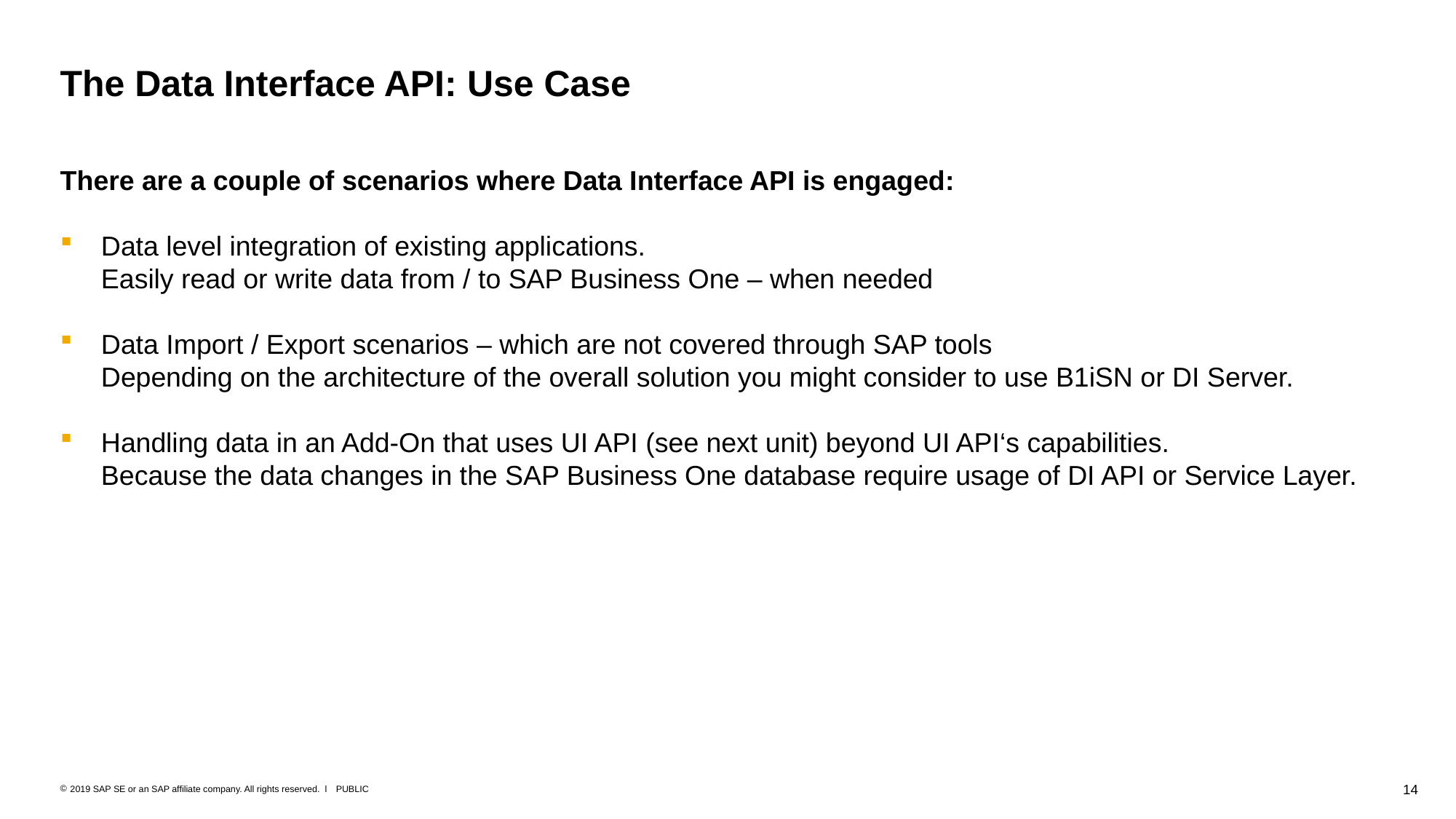

# The Data Interface API: Use Case
There are a couple of scenarios where Data Interface API is engaged:

Data level integration of existing applications.
Easily read or write data from / to SAP Business One – when needed

Data Import / Export scenarios – which are not covered through SAP tools
Depending on the architecture of the overall solution you might consider to use B1iSN or DI Server.

Handling data in an Add-On that uses UI API (see next unit) beyond UI API‘s capabilities.
Because the data changes in the SAP Business One database require usage of DI API or Service Layer.